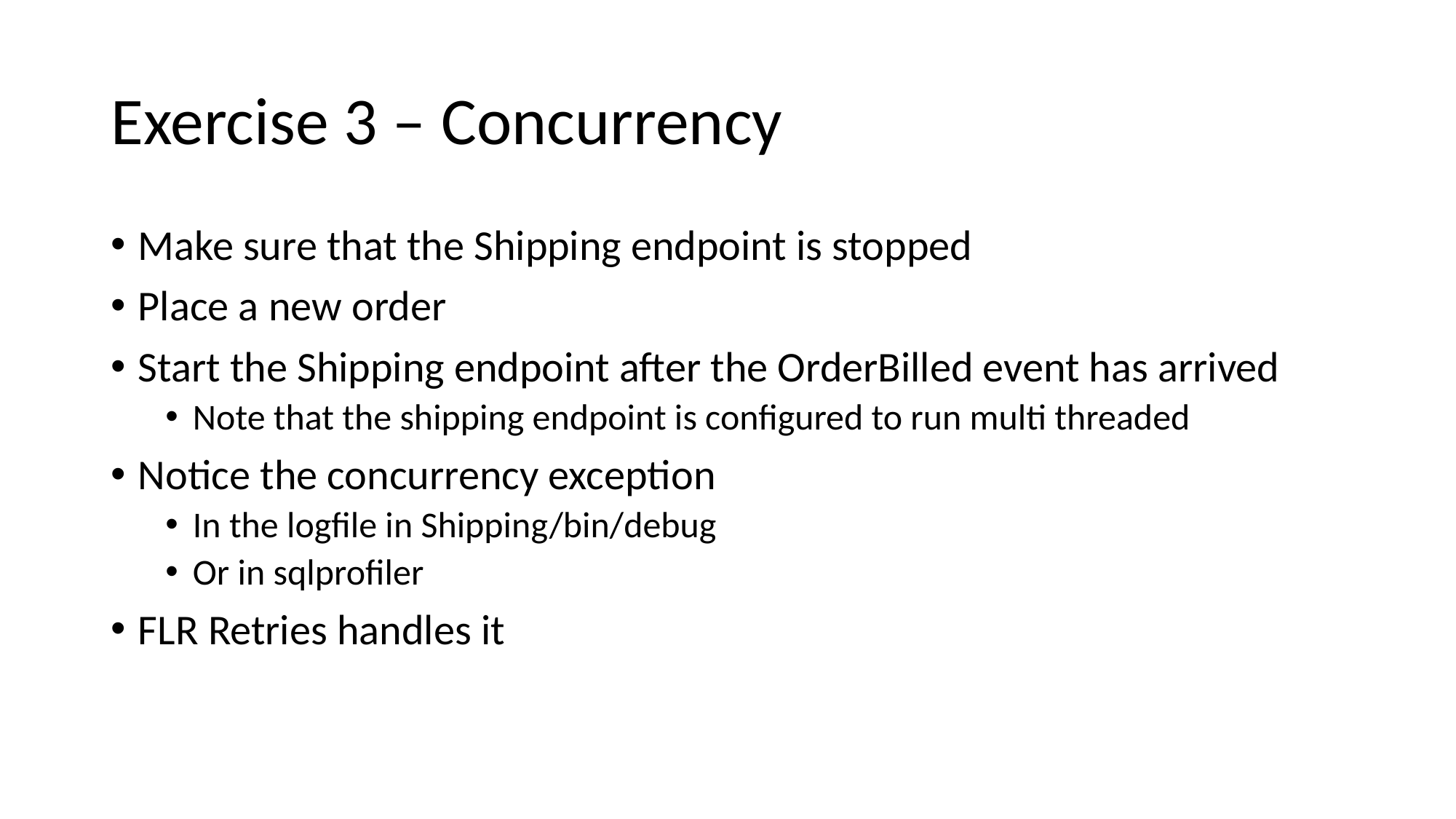

# Exercise 3 – Concurrency
Make sure that the Shipping endpoint is stopped
Place a new order
Start the Shipping endpoint after the OrderBilled event has arrived
Note that the shipping endpoint is configured to run multi threaded
Notice the concurrency exception
In the logfile in Shipping/bin/debug
Or in sqlprofiler
FLR Retries handles it